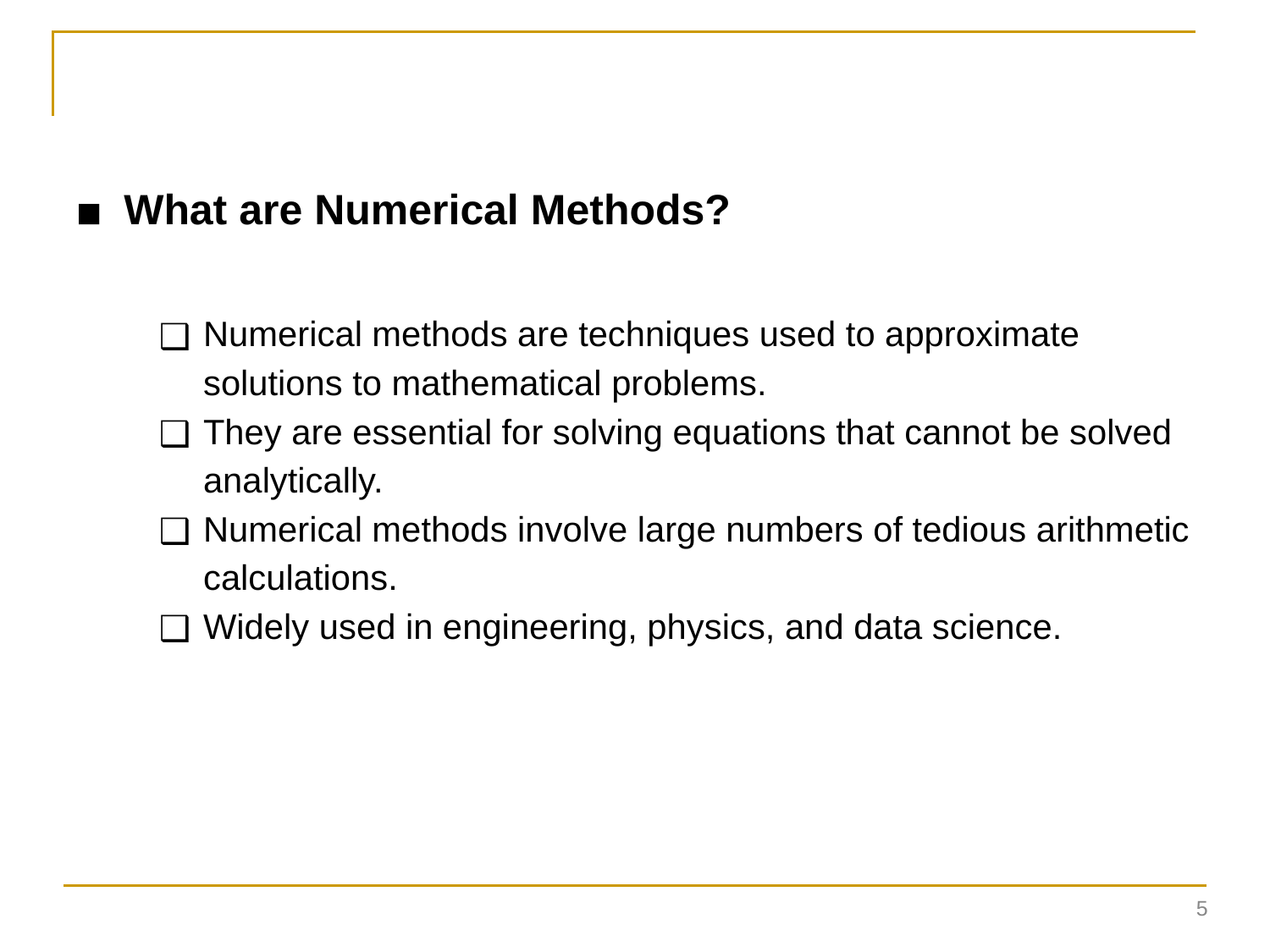

What are Numerical Methods?

Numerical methods are techniques used to approximate solutions to mathematical problems.
They are essential for solving equations that cannot be solved analytically.
Numerical methods involve large numbers of tedious arithmetic calculations.
Widely used in engineering, physics, and data science.

5